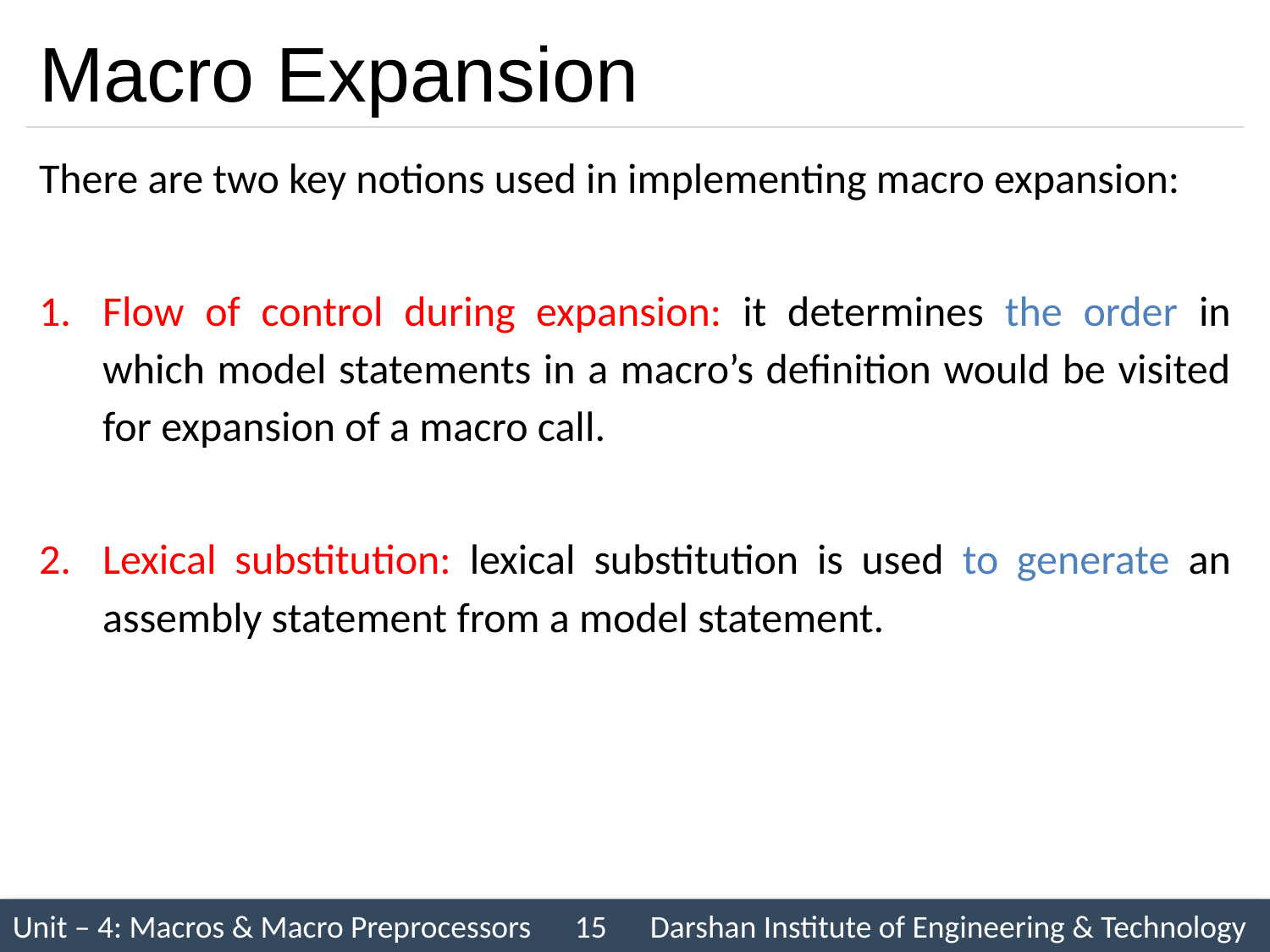

# Macro Expansion
There are two key notions used in implementing macro expansion:

Flow of control during expansion: it determines the order in which model statements in a macro’s definition would be visited for expansion of a macro call.

Lexical substitution: lexical substitution is used to generate an assembly statement from a model statement.